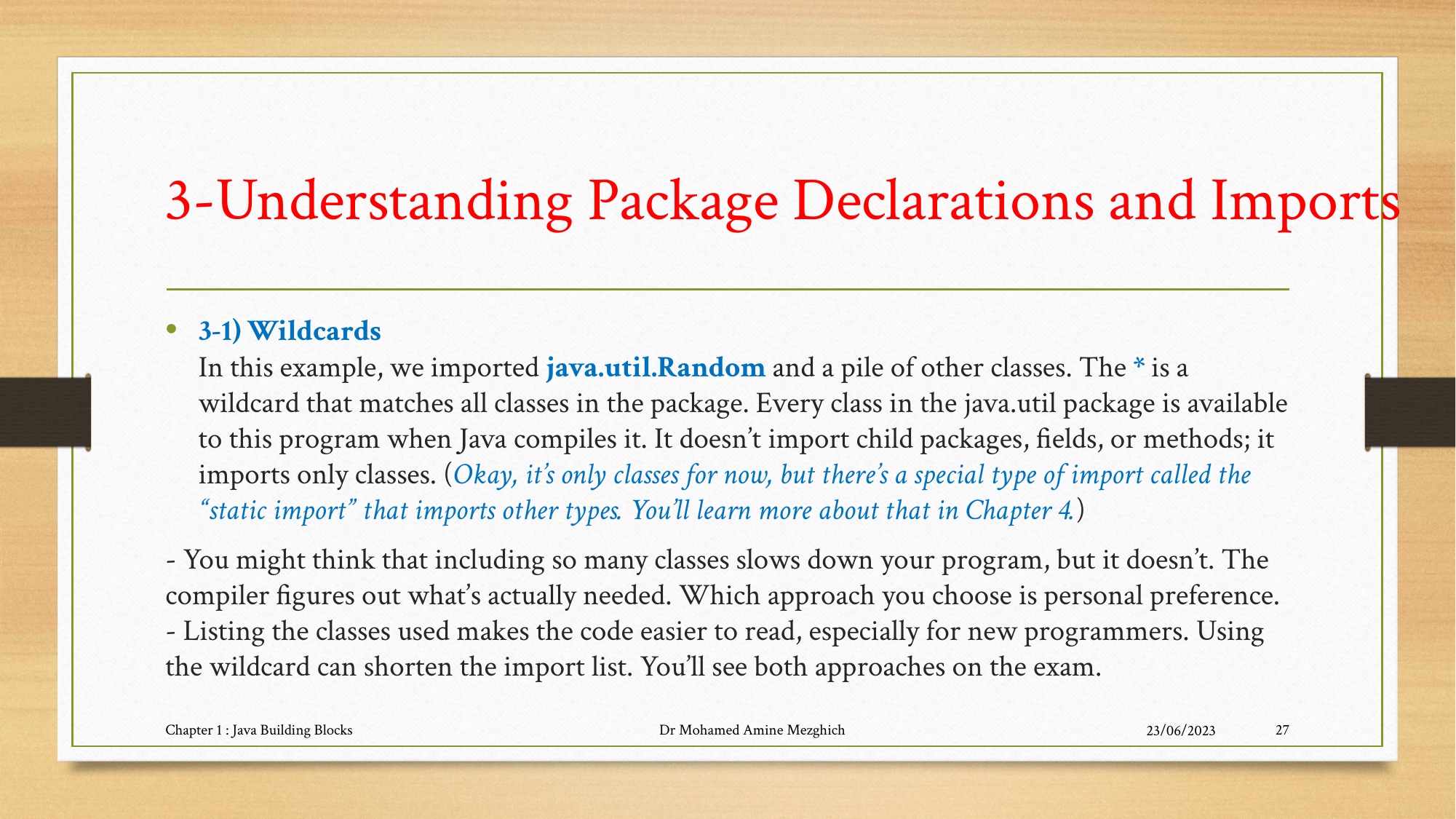

# 3-Understanding Package Declarations and Imports
3-1) Wildcards
In this example, we imported java.util.Random and a pile of other classes. The * is a wildcard that matches all classes in the package. Every class in the java.util package is available to this program when Java compiles it. It doesn’t import child packages, fields, or methods; it imports only classes. (Okay, it’s only classes for now, but there’s a special type of import called the “static import” that imports other types. You’ll learn more about that in Chapter 4.)
- You might think that including so many classes slows down your program, but it doesn’t. The compiler figures out what’s actually needed. Which approach you choose is personal preference.
- Listing the classes used makes the code easier to read, especially for new programmers. Using the wildcard can shorten the import list. You’ll see both approaches on the exam.
Chapter 1 : Java Building Blocks                                                                                         Dr Mohamed Amine Mezghich
23/06/2023
27